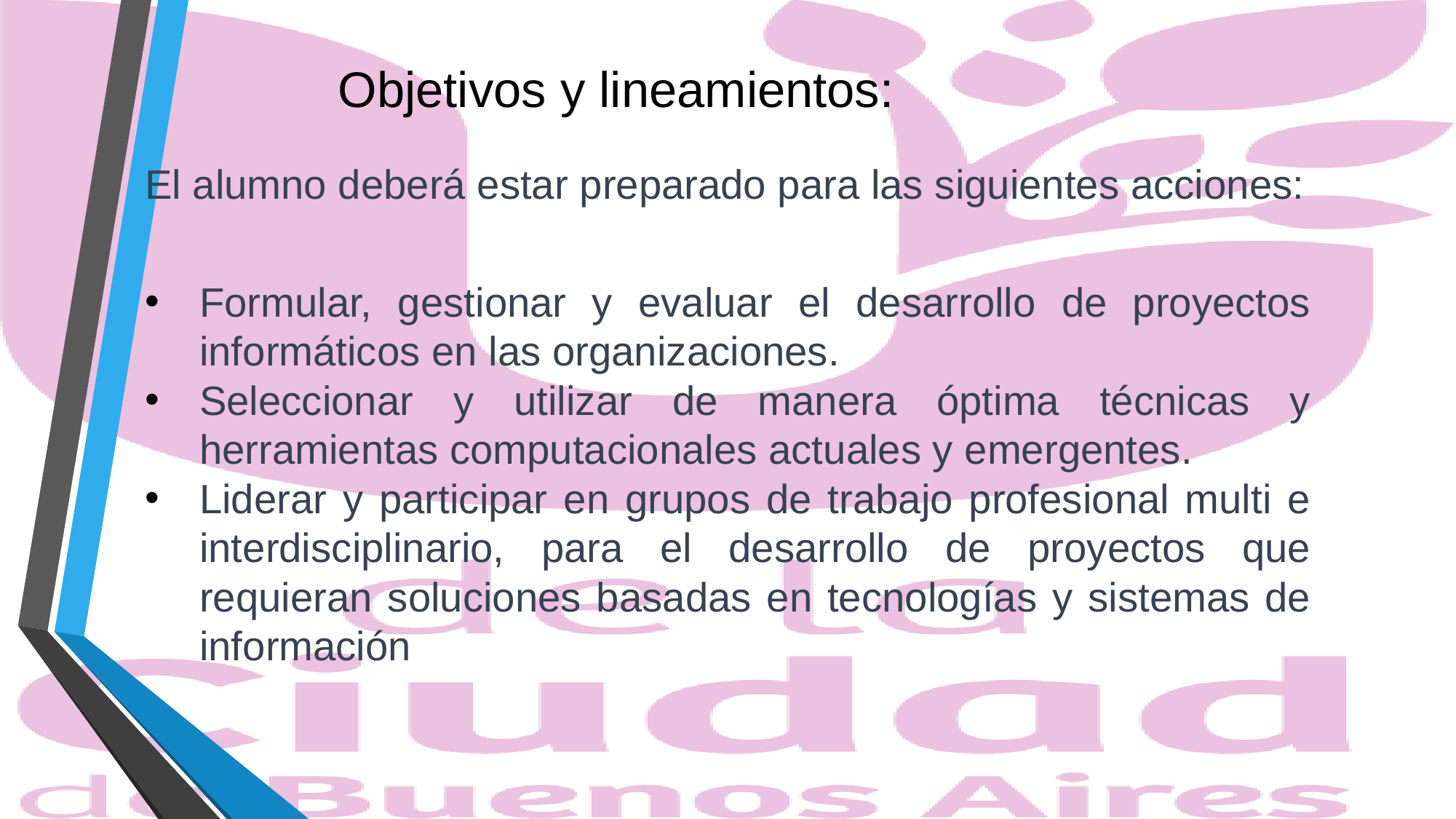

Objetivos y lineamientos:
El alumno deberá estar preparado para las siguientes acciones:

Formular, gestionar y evaluar el desarrollo de proyectos informáticos en las organizaciones.
Seleccionar y utilizar de manera óptima técnicas y herramientas computacionales actuales y emergentes.
Liderar y participar en grupos de trabajo profesional multi e interdisciplinario, para el desarrollo de proyectos que requieran soluciones basadas en tecnologías y sistemas de información